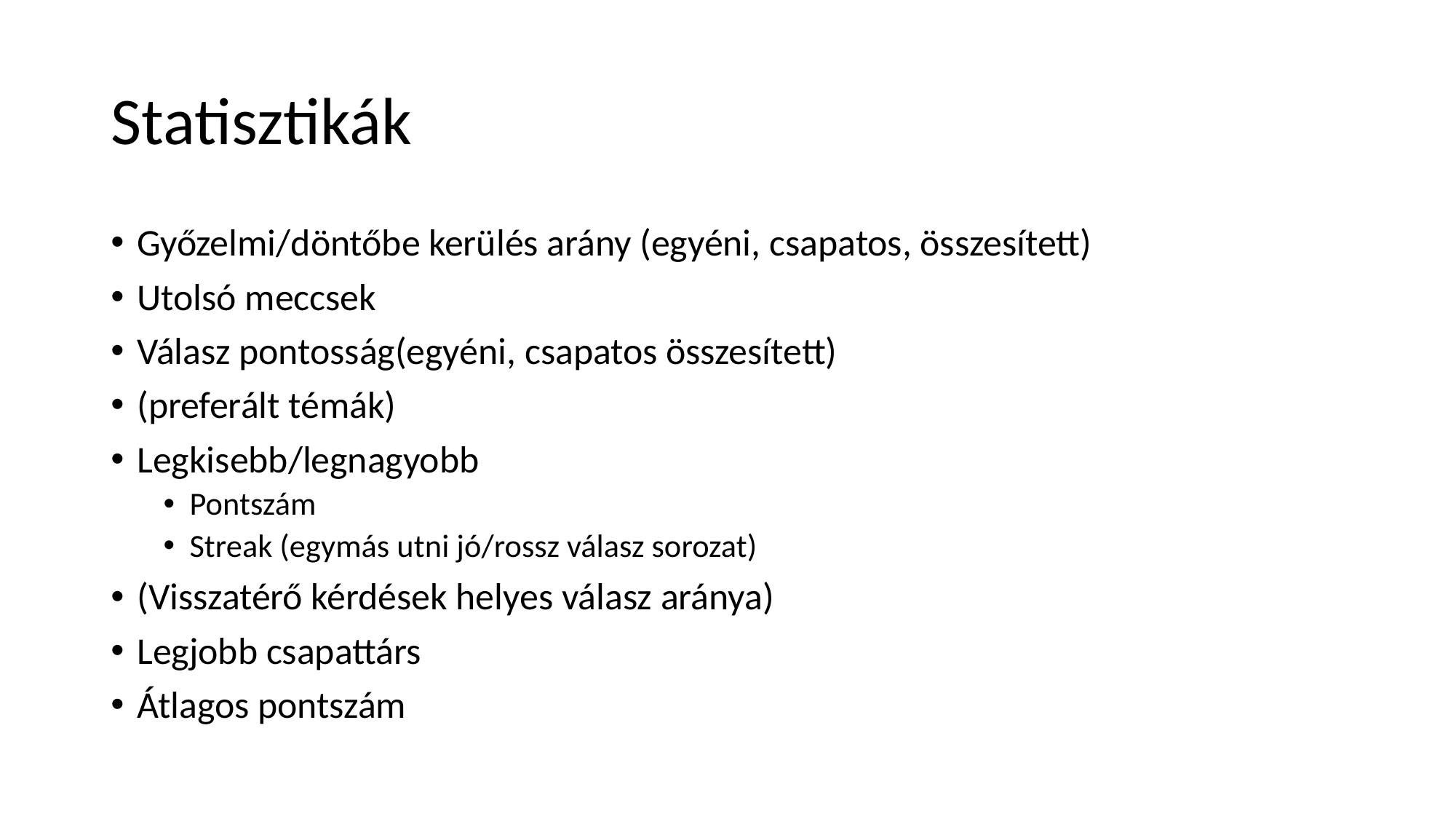

# Statisztikák
Győzelmi/döntőbe kerülés arány (egyéni, csapatos, összesített)
Utolsó meccsek
Válasz pontosság(egyéni, csapatos összesített)
(preferált témák)
Legkisebb/legnagyobb
Pontszám
Streak (egymás utni jó/rossz válasz sorozat)
(Visszatérő kérdések helyes válasz aránya)
Legjobb csapattárs
Átlagos pontszám